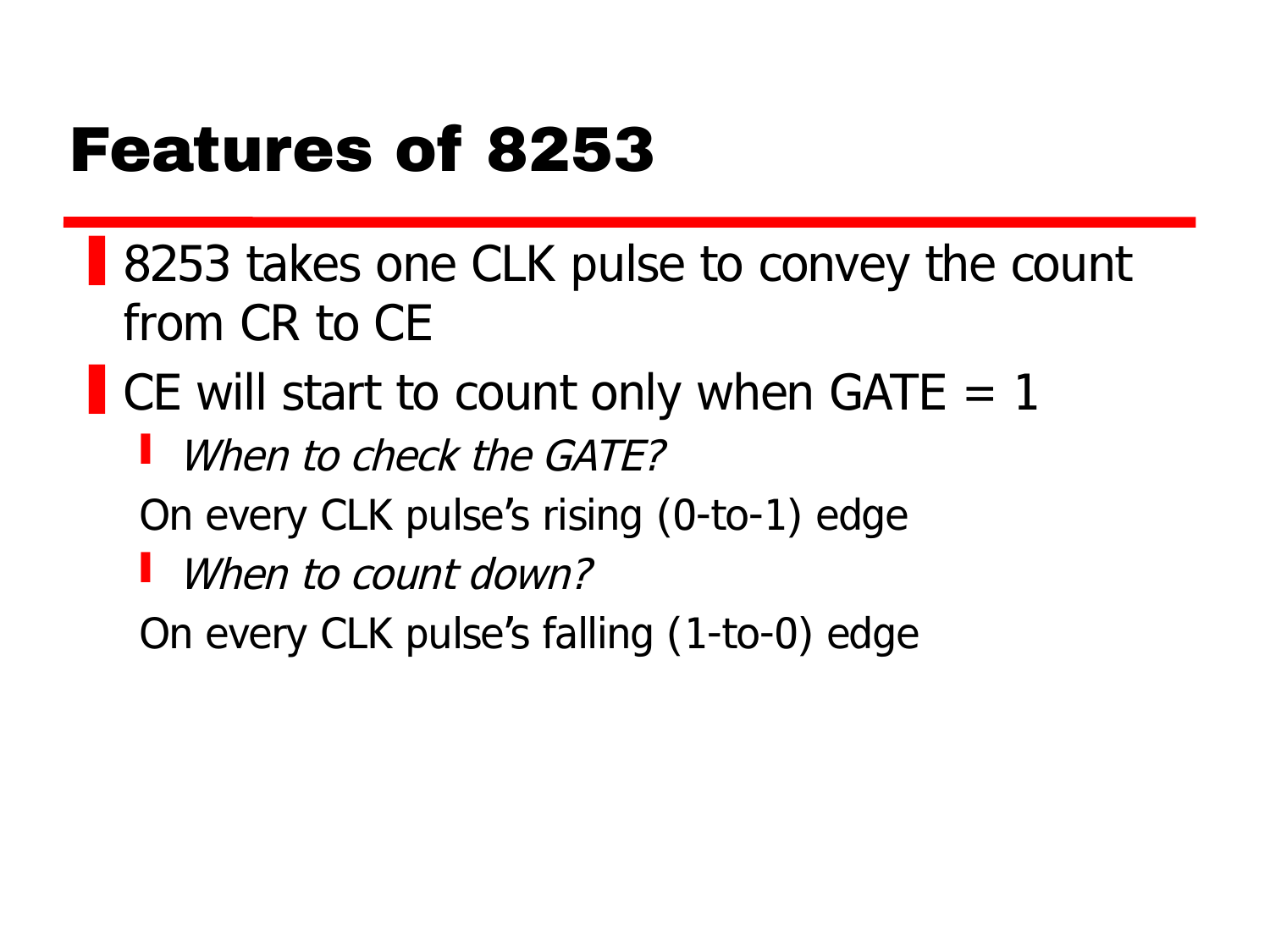

# Features of 8253
8253 takes one CLK pulse to convey the count from CR to CE
CE will start to count only when GATE = 1
When to check the GATE?
On every CLK pulse’s rising (0-to-1) edge
When to count down?
On every CLK pulse’s falling (1-to-0) edge